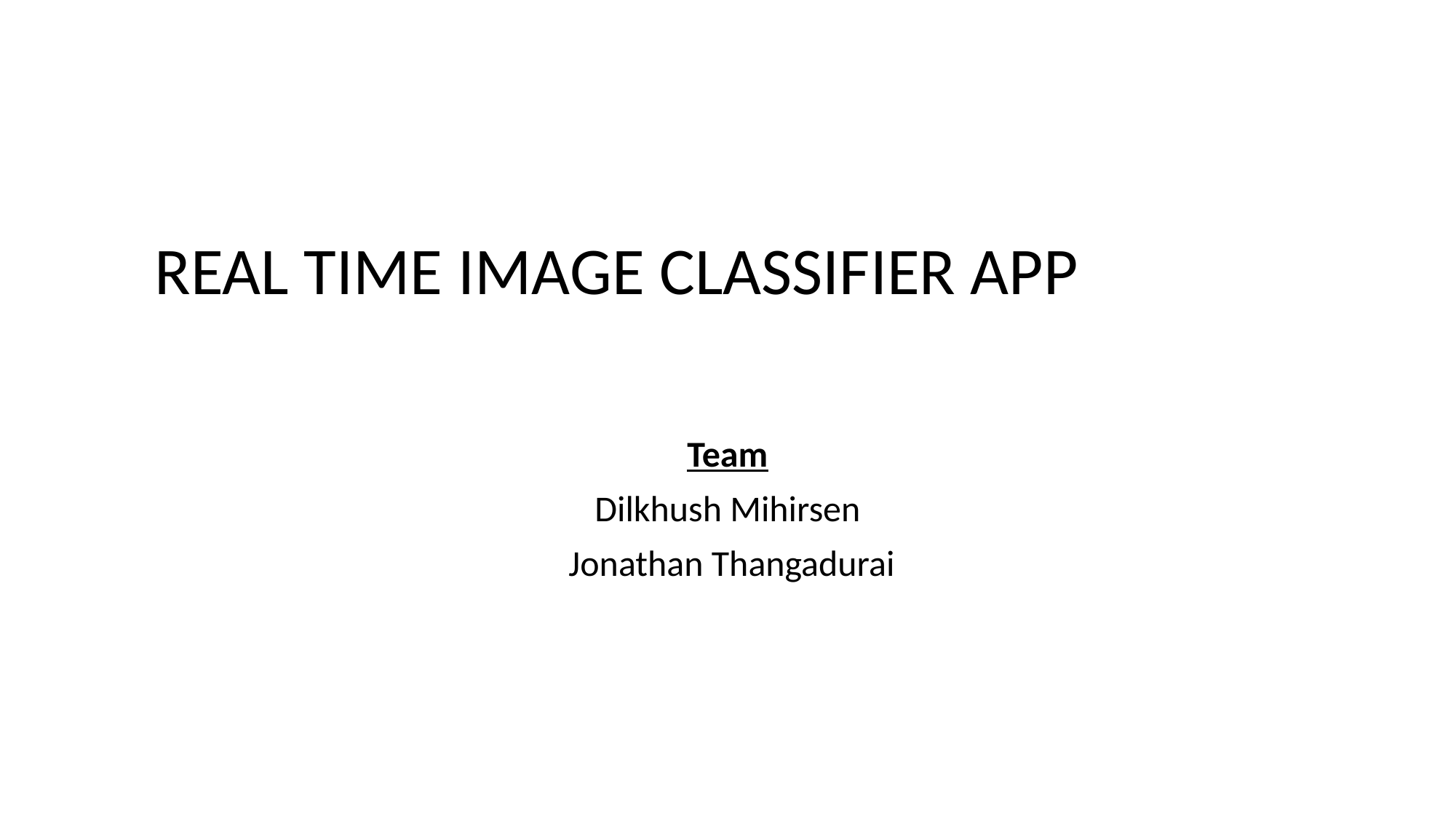

REAL TIME IMAGE CLASSIFIER APP
Team
Dilkhush Mihirsen
 Jonathan Thangadurai